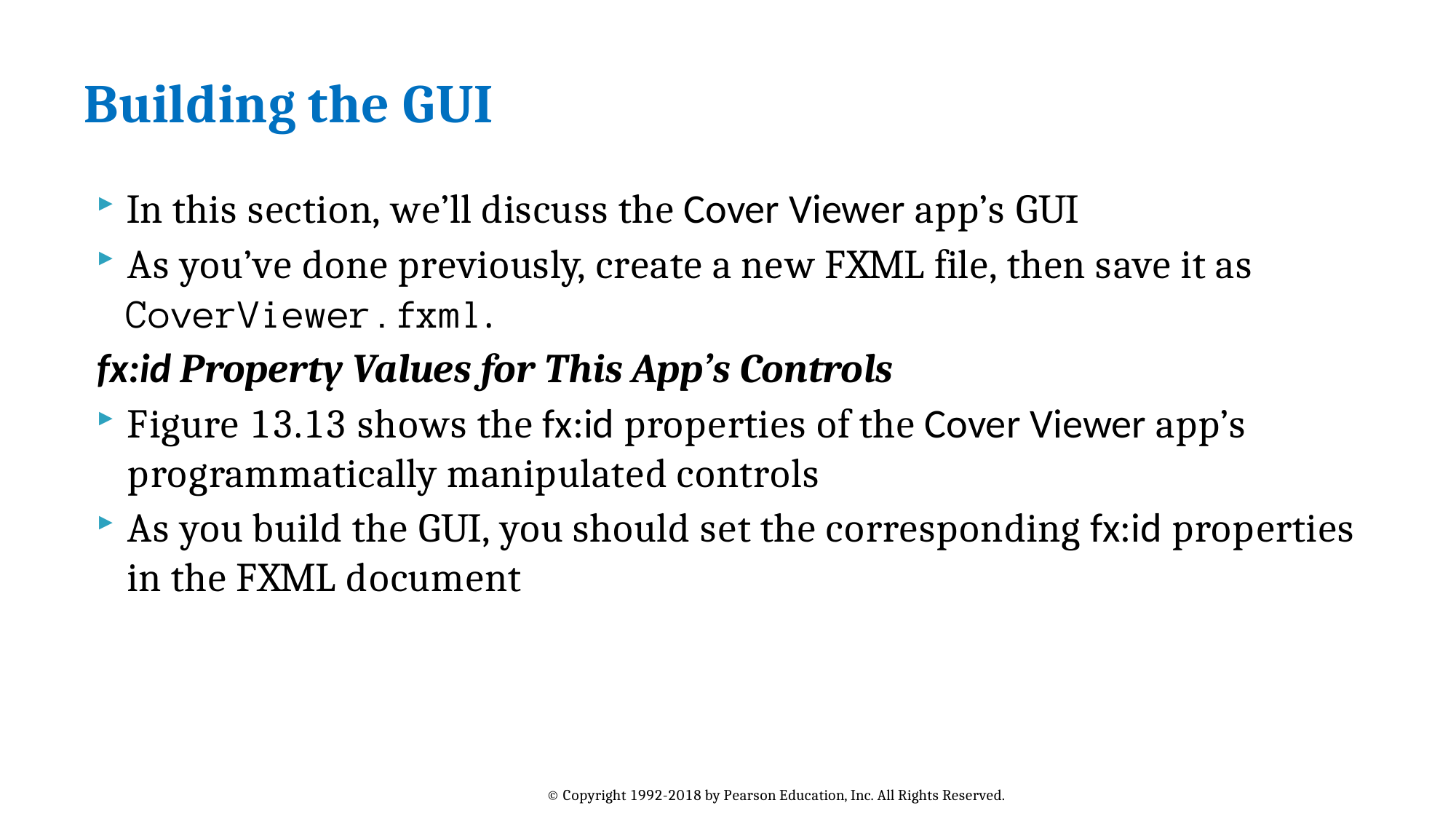

# Building the GUI
In this section, we’ll discuss the Cover Viewer app’s GUI
As you’ve done previously, create a new FXML file, then save it as CoverViewer.fxml.
fx:id Property Values for This App’s Controls
Figure 13.13 shows the fx:id properties of the Cover Viewer app’s programmatically manipulated controls
As you build the GUI, you should set the corresponding fx:id properties in the FXML document

© Copyright 1992-2018 by Pearson Education, Inc. All Rights Reserved.